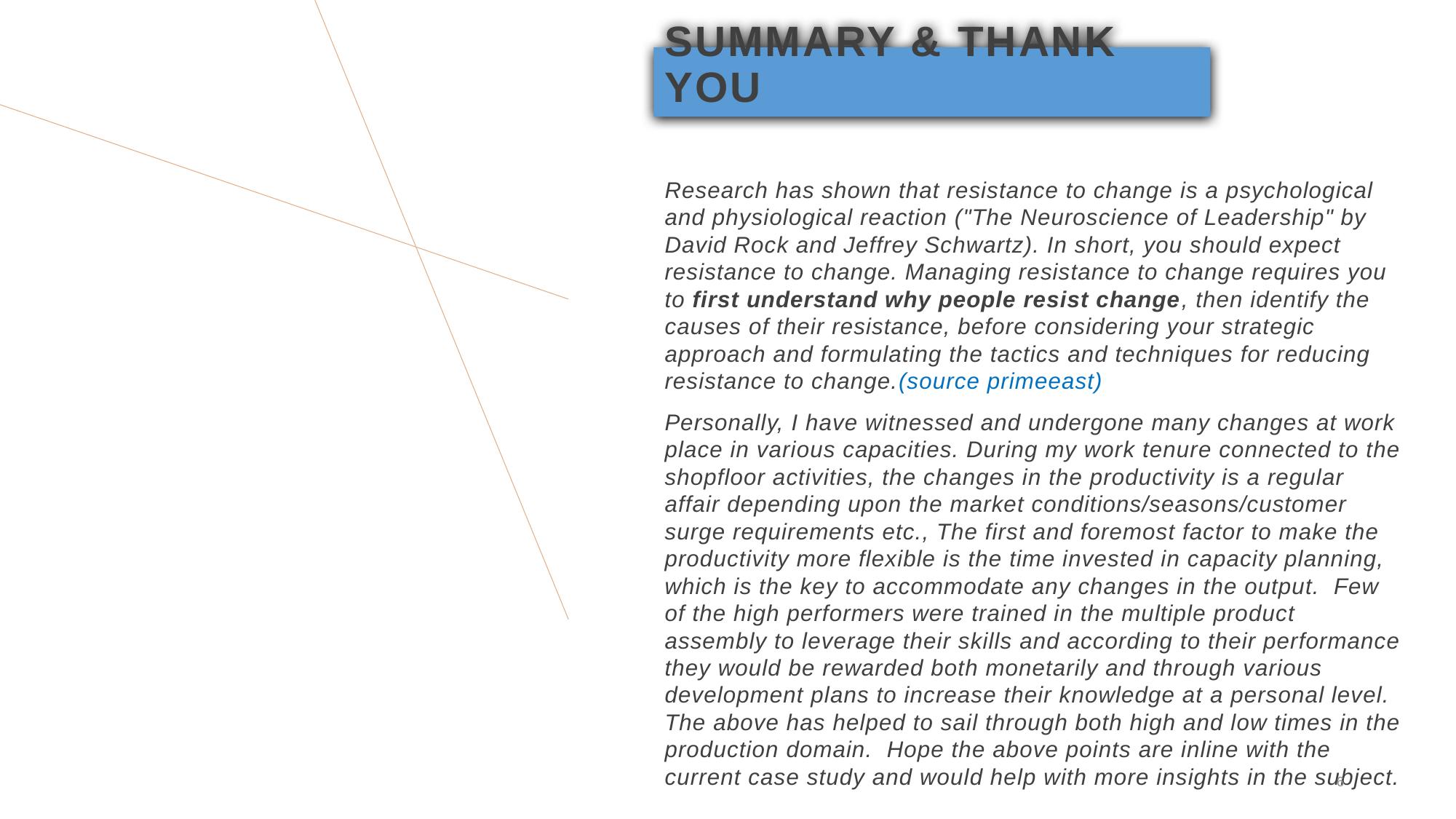

# SUMMARY & thank you

Research has shown that resistance to change is a psychological and physiological reaction ("The Neuroscience of Leadership" by David Rock and Jeffrey Schwartz). In short, you should expect resistance to change. Managing resistance to change requires you to first understand why people resist change, then identify the causes of their resistance, before considering your strategic approach and formulating the tactics and techniques for reducing resistance to change.(source primeeast)
Personally, I have witnessed and undergone many changes at work place in various capacities. During my work tenure connected to the shopfloor activities, the changes in the productivity is a regular affair depending upon the market conditions/seasons/customer surge requirements etc., The first and foremost factor to make the productivity more flexible is the time invested in capacity planning, which is the key to accommodate any changes in the output.  Few of the high performers were trained in the multiple product assembly to leverage their skills and according to their performance they would be rewarded both monetarily and through various development plans to increase their knowledge at a personal level.  The above has helped to sail through both high and low times in the production domain.  Hope the above points are inline with the current case study and would help with more insights in the subject.

6